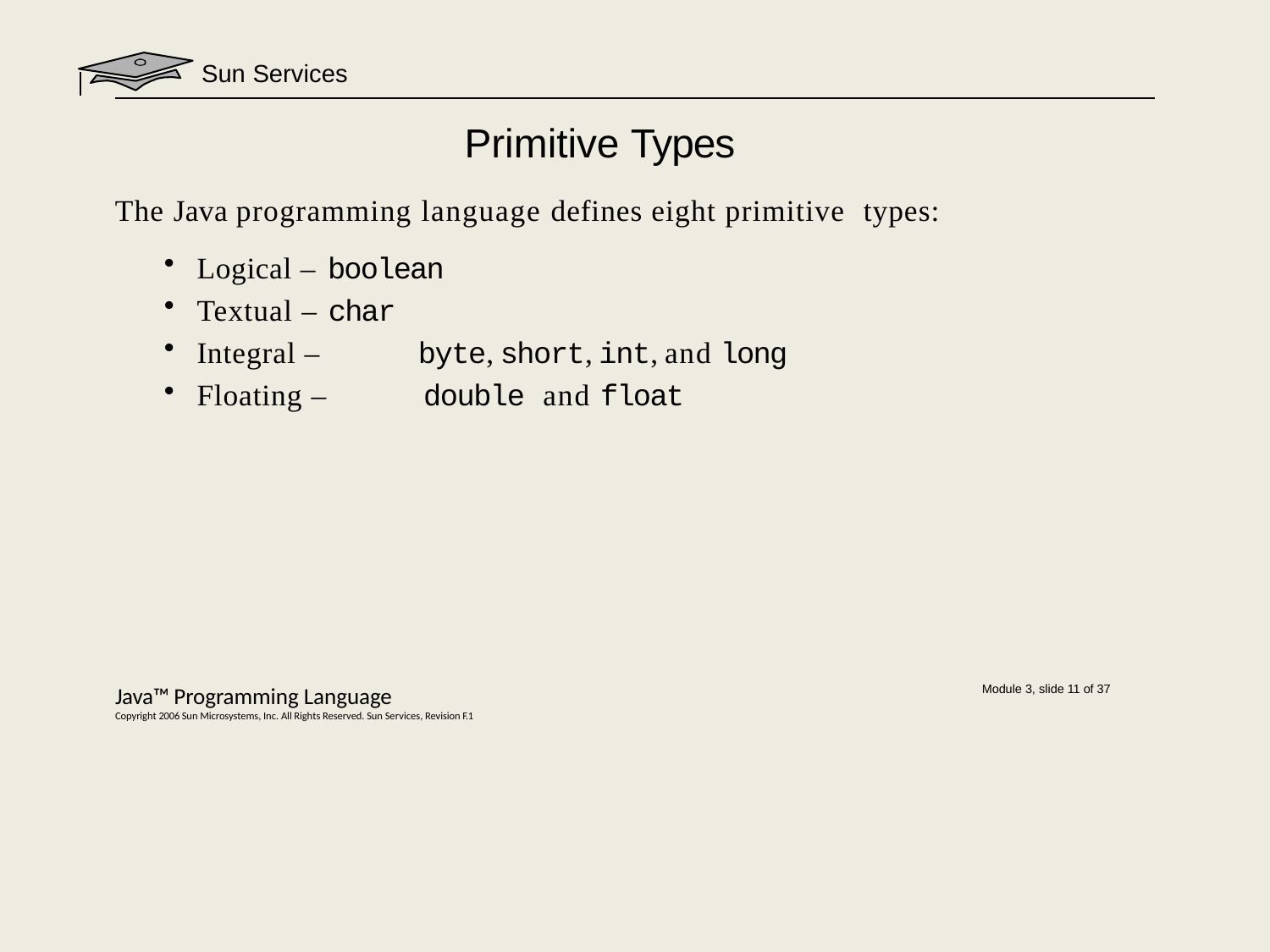

Sun Services

# Primitive Types
The Java programming language defines eight primitive  types:
Logical – boolean
Textual – char
Integral –	byte, short, int, and long
Floating –	double and float
Java™ Programming Language
Copyright 2006 Sun Microsystems, Inc. All Rights Reserved. Sun Services, Revision F.1
Module 3, slide 11 of 37